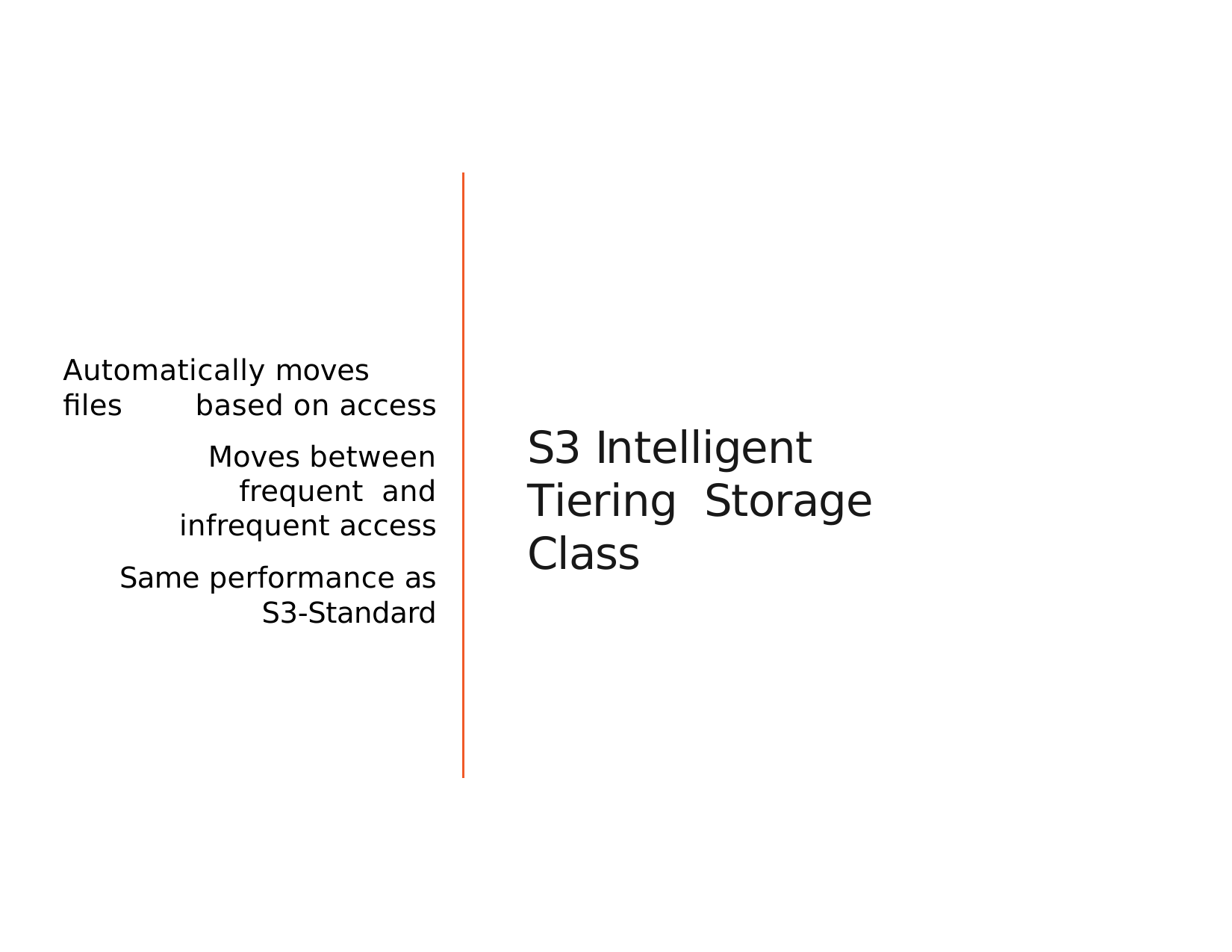

# Automatically moves files
based on access
Moves between frequent  and infrequent access
Same performance as
S3-Standard
S3 Intelligent Tiering  Storage Class
7